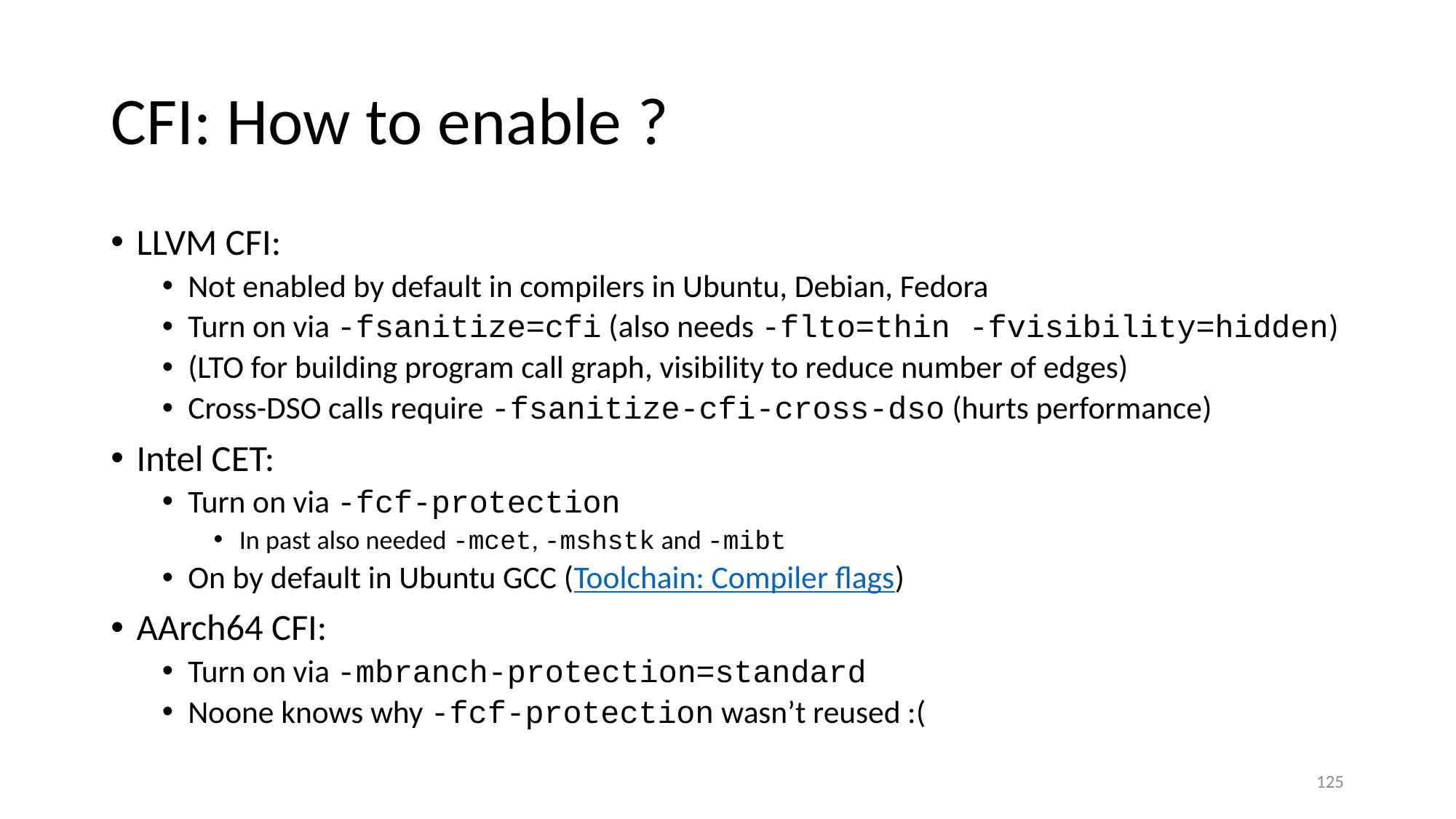

# CFI: How to enable ?
LLVM CFI:
Not enabled by default in compilers in Ubuntu, Debian, Fedora
Turn on via -fsanitize=cfi (also needs -flto=thin -fvisibility=hidden)
(LTO for building program call graph, visibility to reduce number of edges)
Cross-DSO calls require -fsanitize-cfi-cross-dso (hurts performance)
Intel CET:
Turn on via -fcf-protection
In past also needed -mcet, -mshstk and -mibt
On by default in Ubuntu GCC (Toolchain: Compiler flags)
AArch64 CFI:
Turn on via -mbranch-protection=standard
Noone knows why -fcf-protection wasn’t reused :(
125